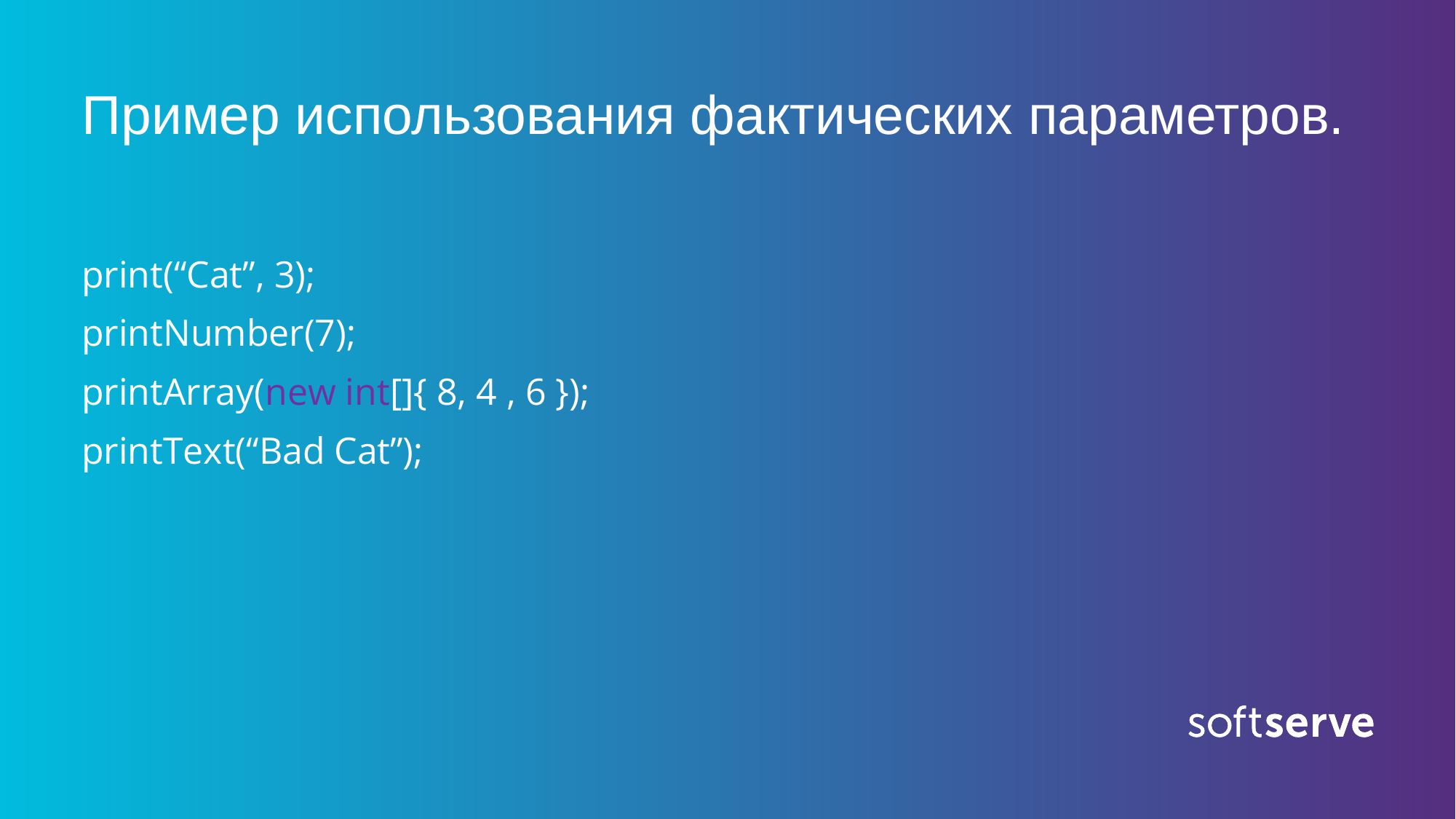

# Пример использования фактических параметров.
print(“Cat”, 3);
printNumber(7);
printArray(new int[]{ 8, 4 , 6 });
printText(“Bad Cat”);